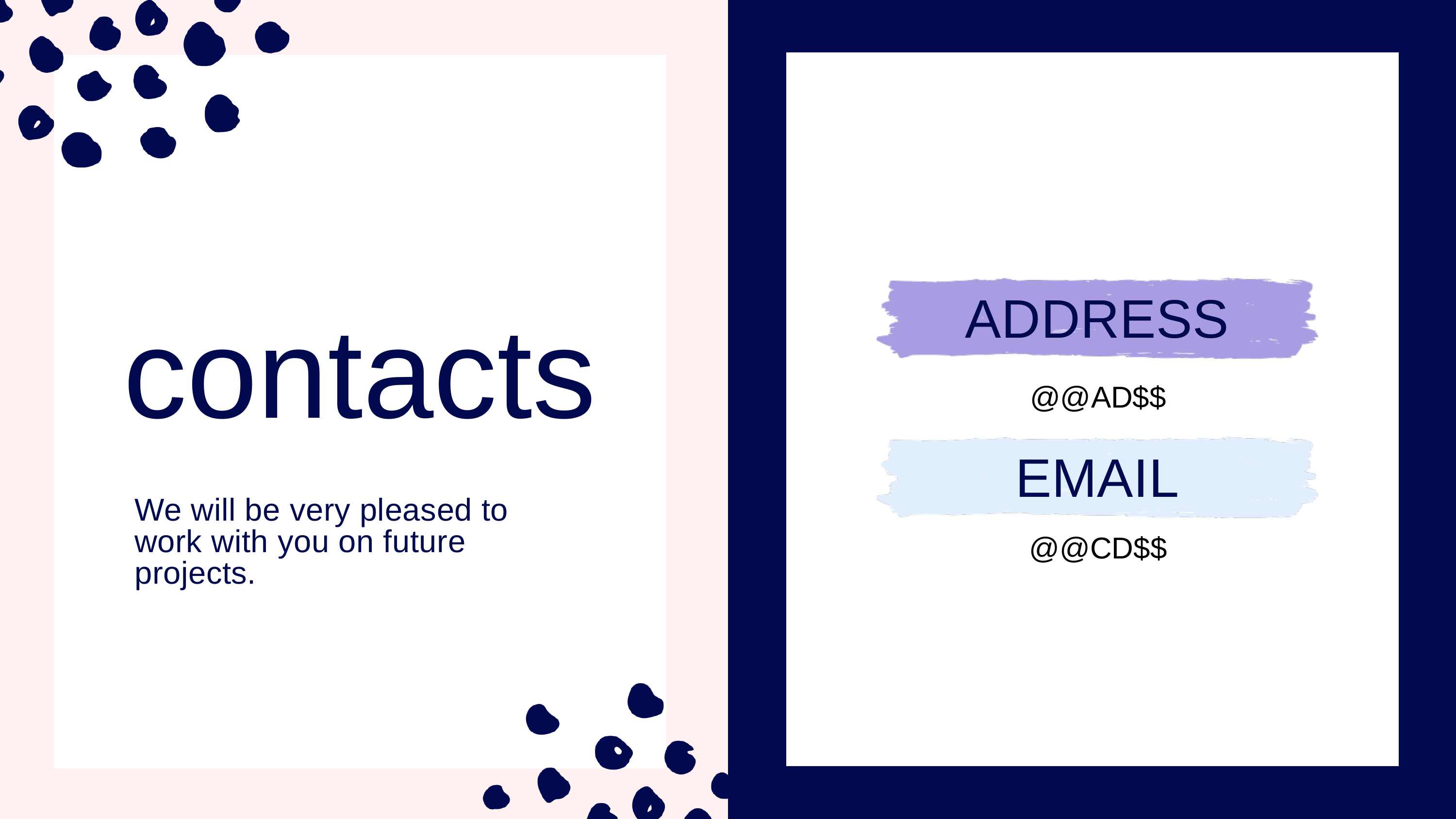

ADDRESS
contacts
@@AD$$

EMAIL
We will be very pleased to work with you on future projects.
@@CD$$